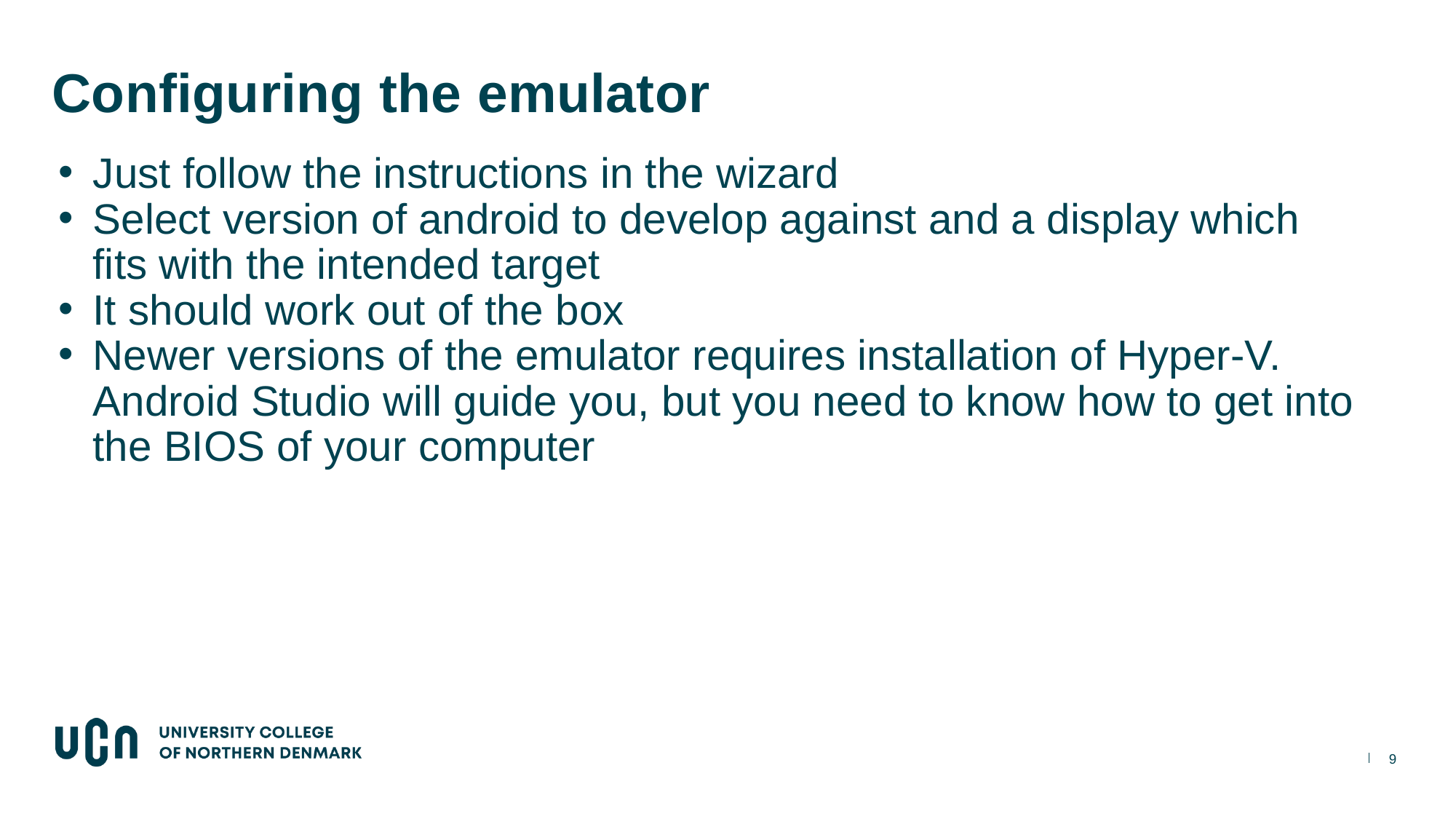

# Configuring the emulator
Just follow the instructions in the wizard
Select version of android to develop against and a display which fits with the intended target
It should work out of the box
Newer versions of the emulator requires installation of Hyper-V. Android Studio will guide you, but you need to know how to get into the BIOS of your computer
9